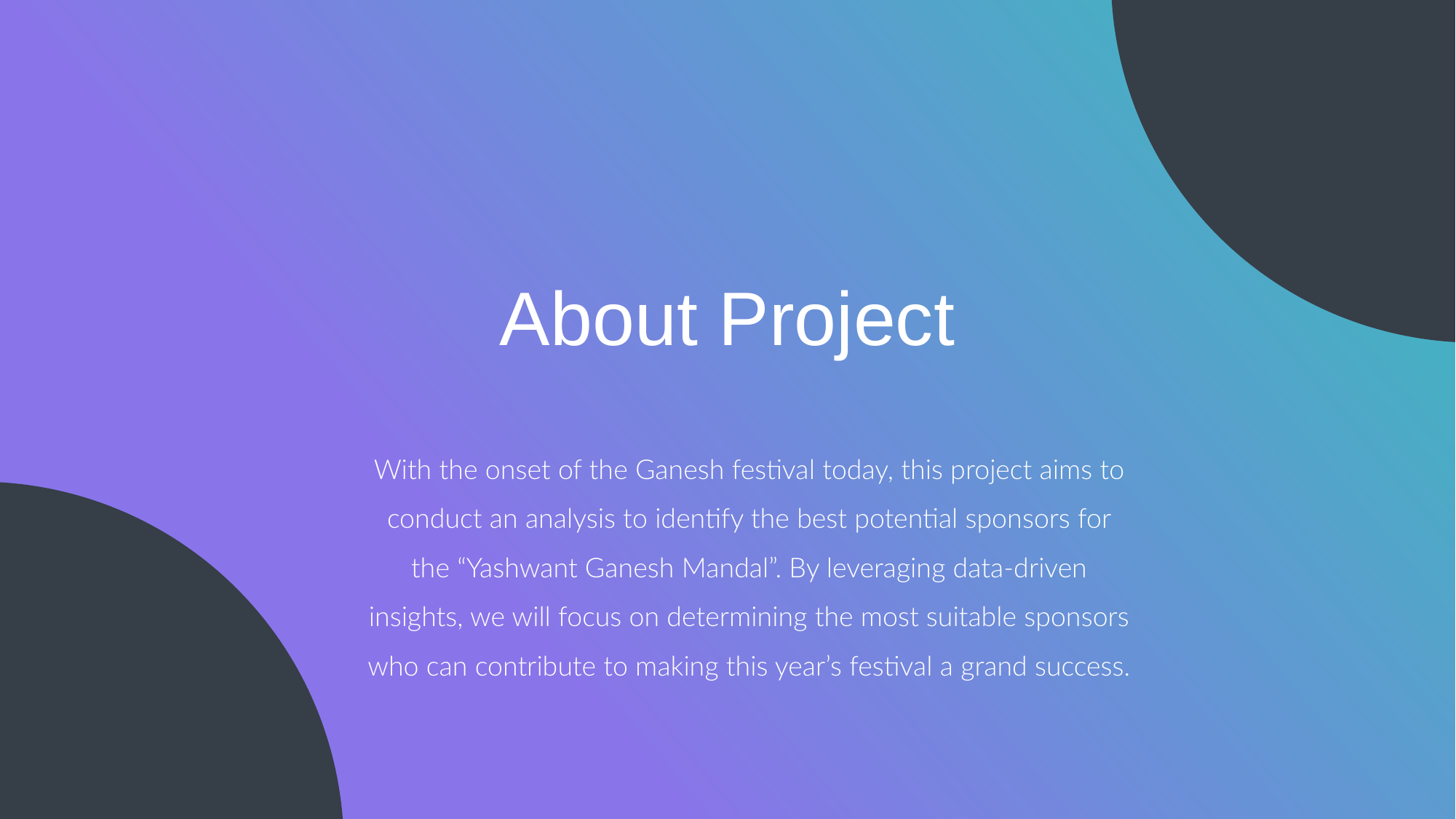

About Project
With the onset of the Ganesh festival today, this project aims to conduct an analysis to identify the best potential sponsors for the “Yashwant Ganesh Mandal”. By leveraging data-driven insights, we will focus on determining the most suitable sponsors who can contribute to making this year’s festival a grand success.